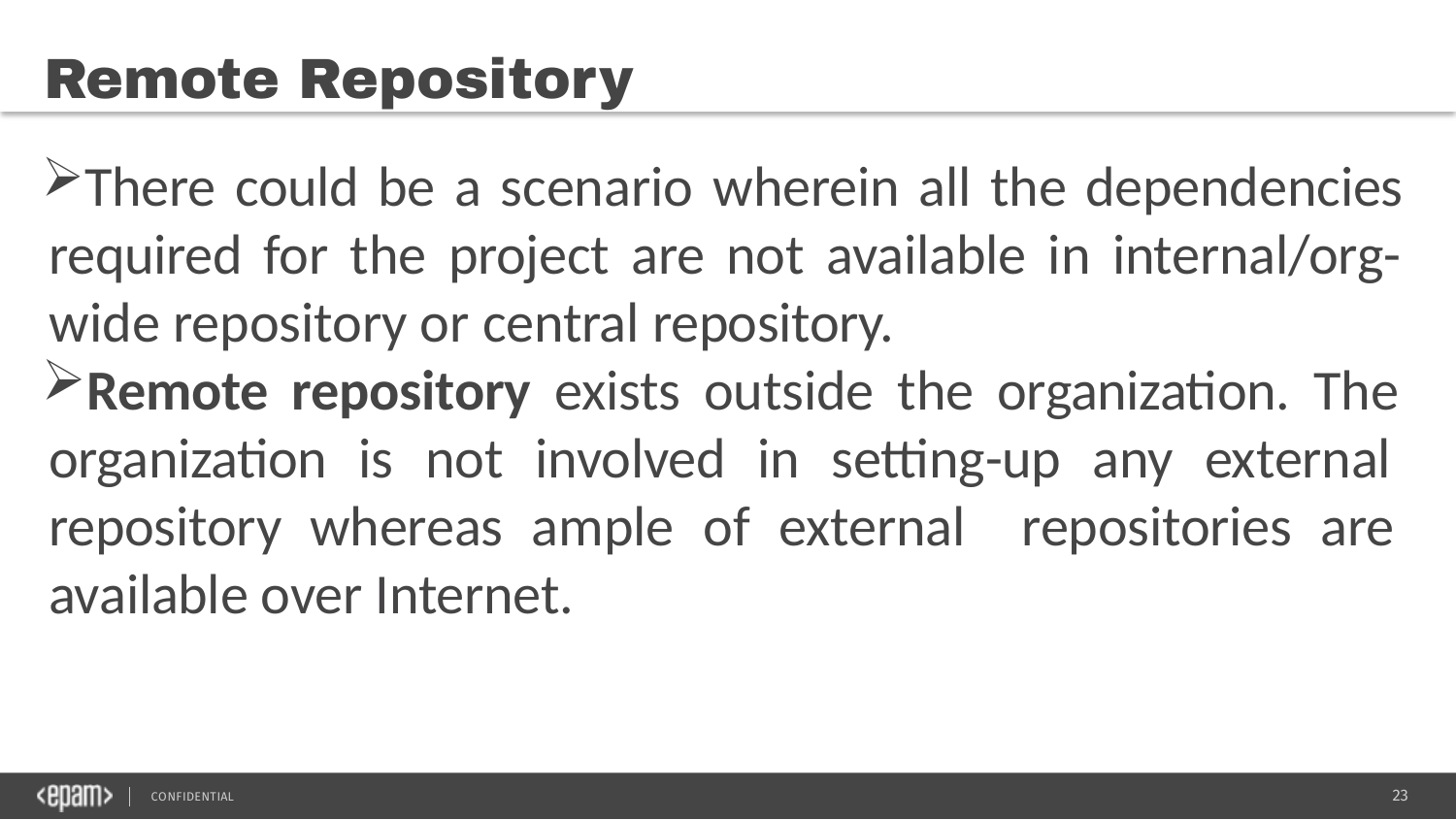

Remote Repository
There could be a scenario wherein all the dependencies  required for the project are not available in internal/org-  wide repository or central repository.
Remote repository exists outside the organization. The  organization is not involved in setting-up any external  repository whereas ample of external  repositories are  available over Internet.
23
CONFIDENTIAL